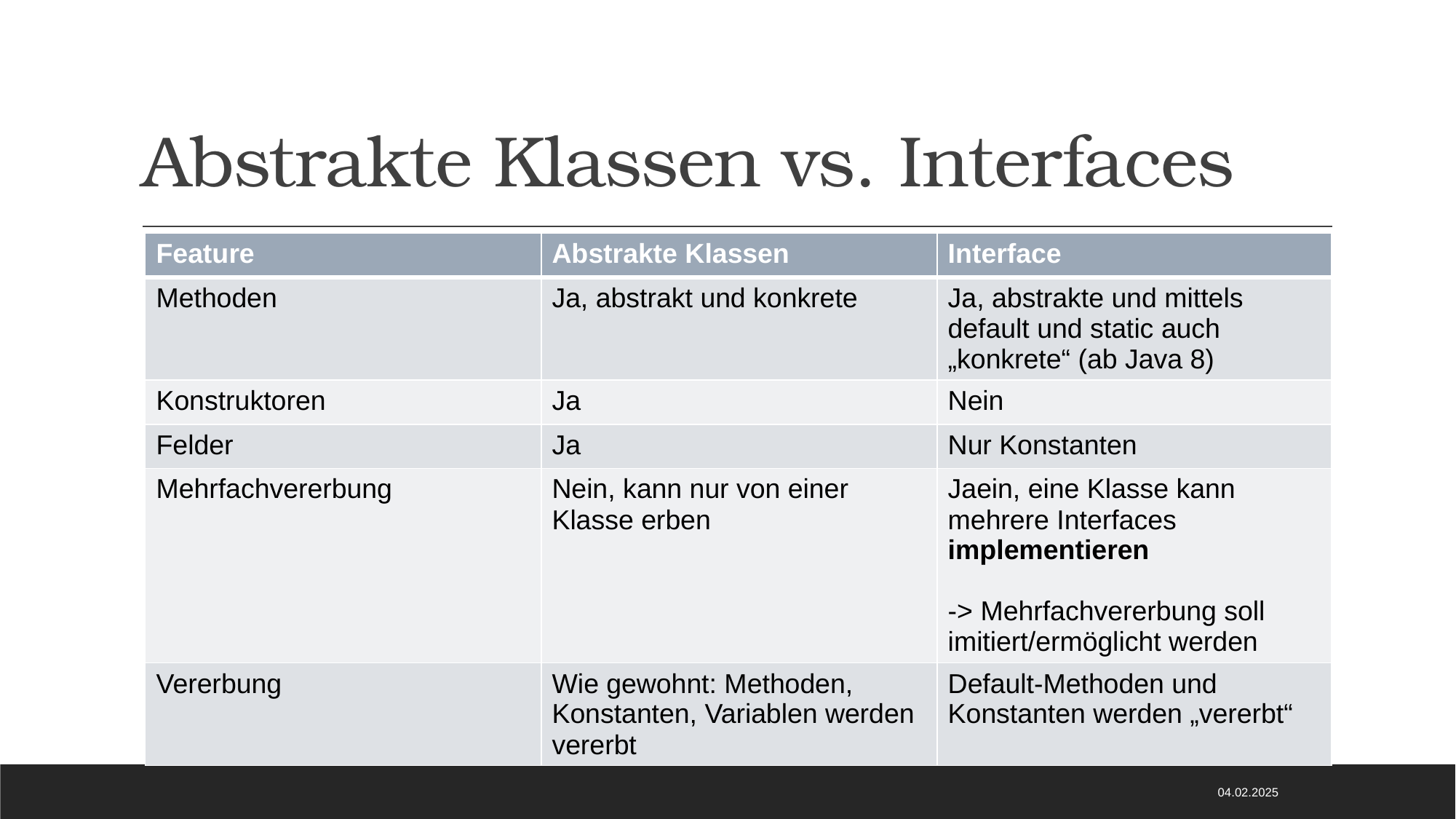

# Abstrakte Klassen vs. Interfaces
| Feature | Abstrakte Klassen | Interface |
| --- | --- | --- |
| Methoden | Ja, abstrakt und konkrete | Ja, abstrakte und mittels default und static auch „konkrete“ (ab Java 8) |
| Konstruktoren | Ja | Nein |
| Felder | Ja | Nur Konstanten |
| Mehrfachvererbung | Nein, kann nur von einer Klasse erben | Jaein, eine Klasse kann mehrere Interfaces implementieren -> Mehrfachvererbung soll imitiert/ermöglicht werden |
| Vererbung | Wie gewohnt: Methoden, Konstanten, Variablen werden vererbt | Default-Methoden und Konstanten werden „vererbt“ |
04.02.2025